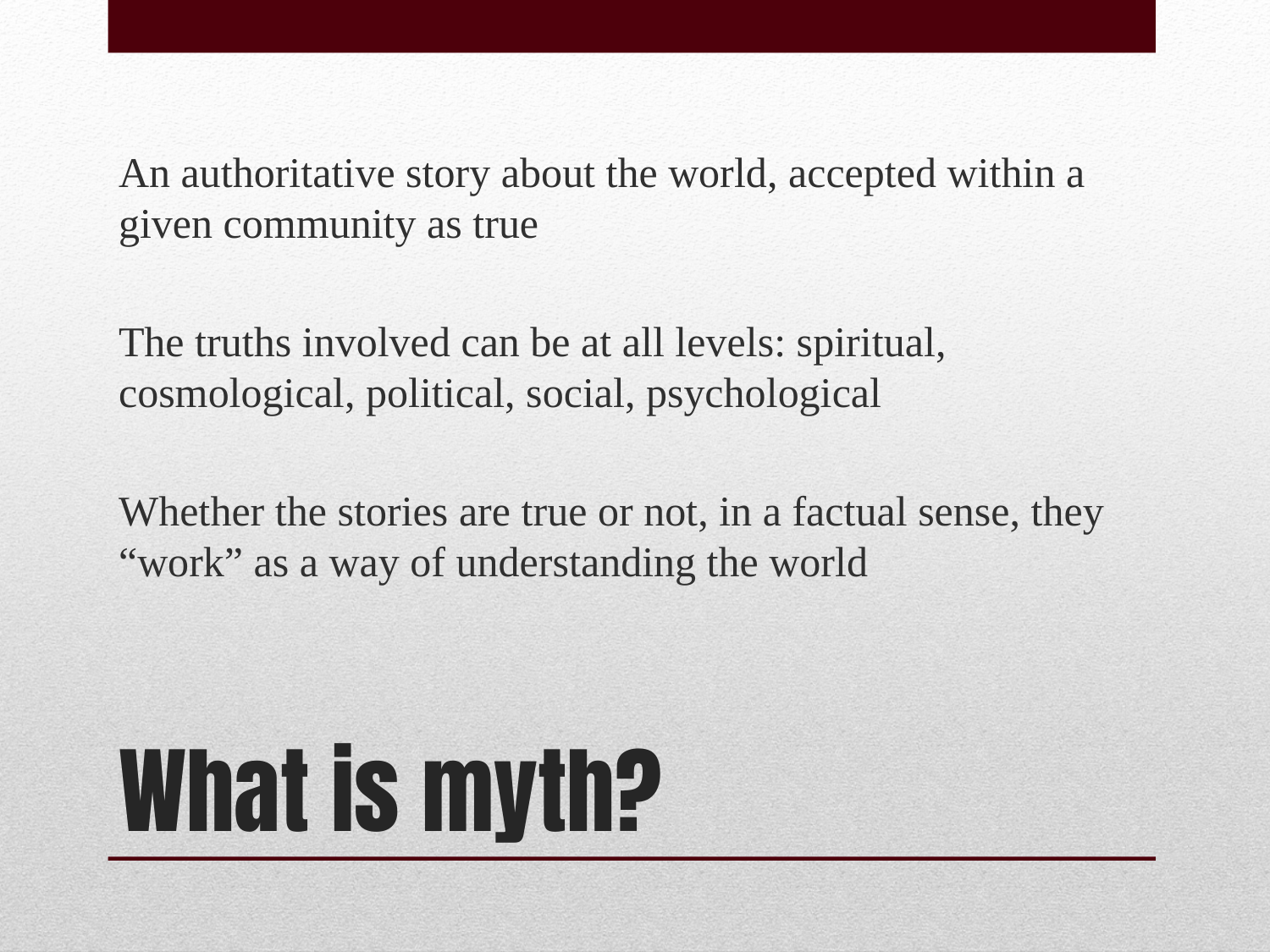

An authoritative story about the world, accepted within a given community as true

The truths involved can be at all levels: spiritual, cosmological, political, social, psychological

Whether the stories are true or not, in a factual sense, they “work” as a way of understanding the world
# What is myth?